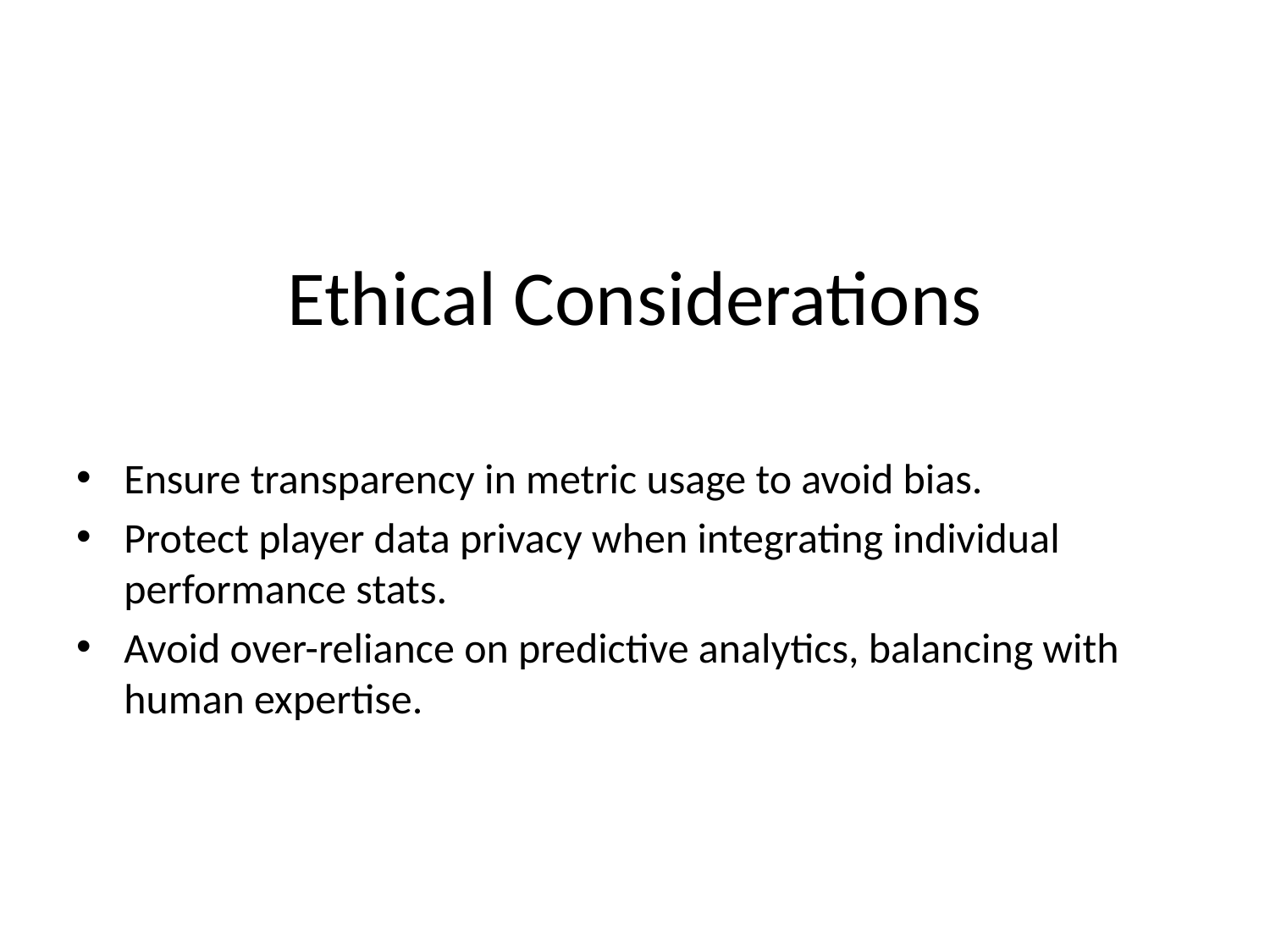

# Ethical Considerations

Ensure transparency in metric usage to avoid bias.
Protect player data privacy when integrating individual performance stats.
Avoid over-reliance on predictive analytics, balancing with human expertise.